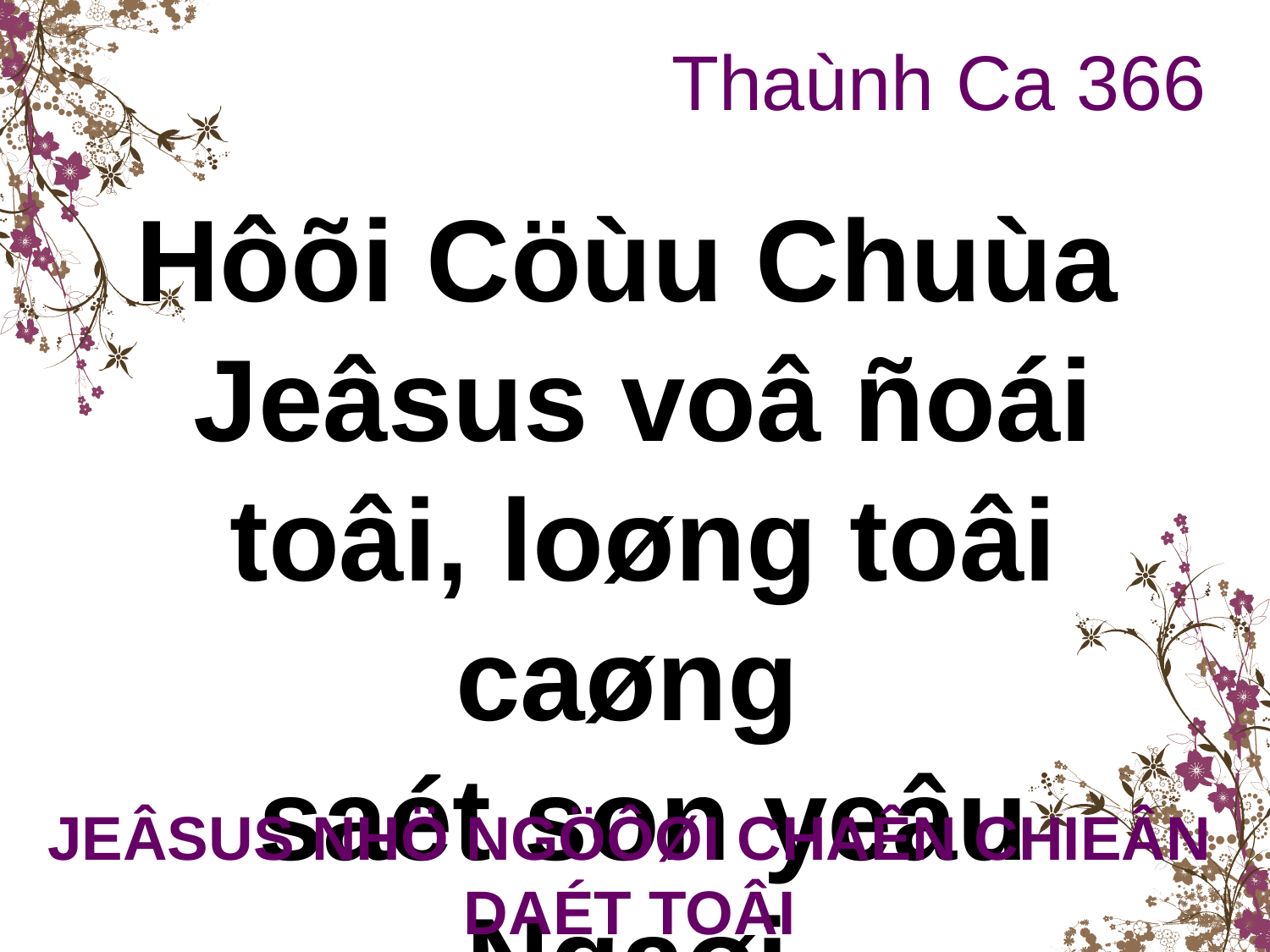

Thaùnh Ca 366
Hôõi Cöùu Chuùa
Jeâsus voâ ñoái toâi, loøng toâi caøng
saét son yeâu Ngaøi.
JEÂSUS NHÖ NGÖÔØI CHAÊN CHIEÂN DAÉT TOÂI